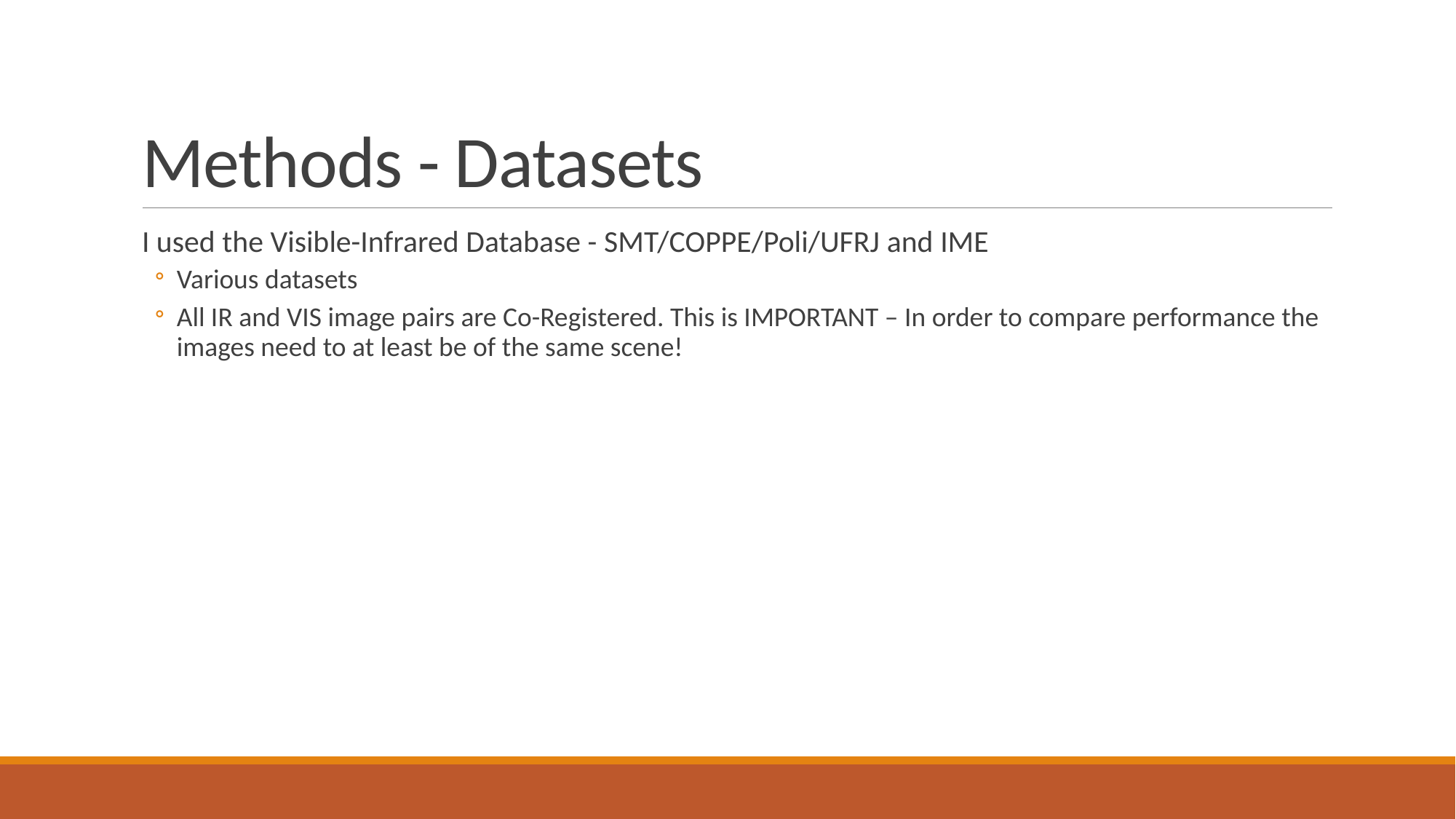

# Methods - Datasets
I used the Visible-Infrared Database - SMT/COPPE/Poli/UFRJ and IME
Various datasets
All IR and VIS image pairs are Co-Registered. This is IMPORTANT – In order to compare performance the images need to at least be of the same scene!